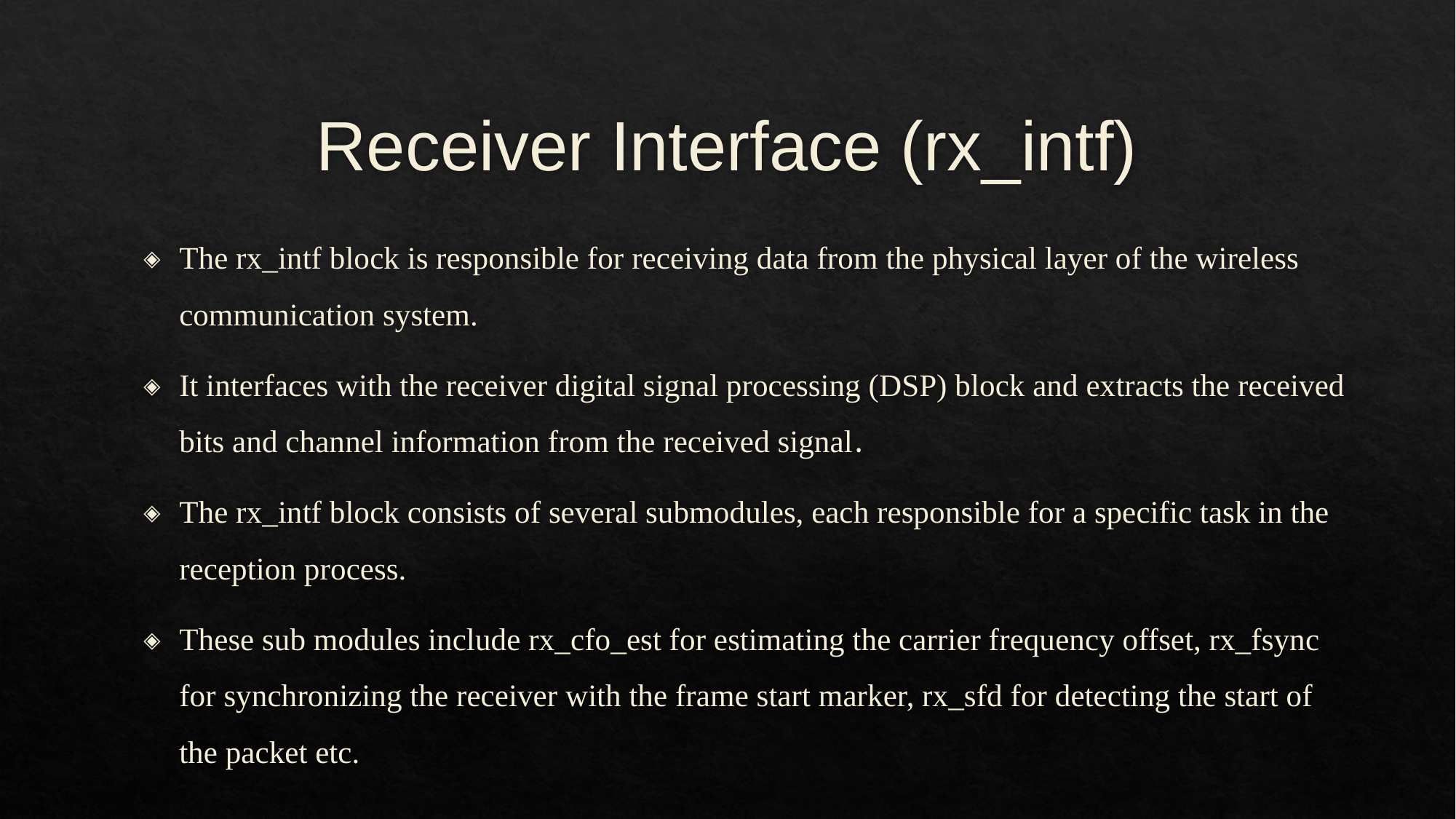

# Receiver Interface (rx_intf)

The rx_intf block is responsible for receiving data from the physical layer of the wireless communication system.
It interfaces with the receiver digital signal processing (DSP) block and extracts the received bits and channel information from the received signal.
The rx_intf block consists of several submodules, each responsible for a specific task in the reception process.
These sub modules include rx_cfo_est for estimating the carrier frequency offset, rx_fsync for synchronizing the receiver with the frame start marker, rx_sfd for detecting the start of the packet etc.